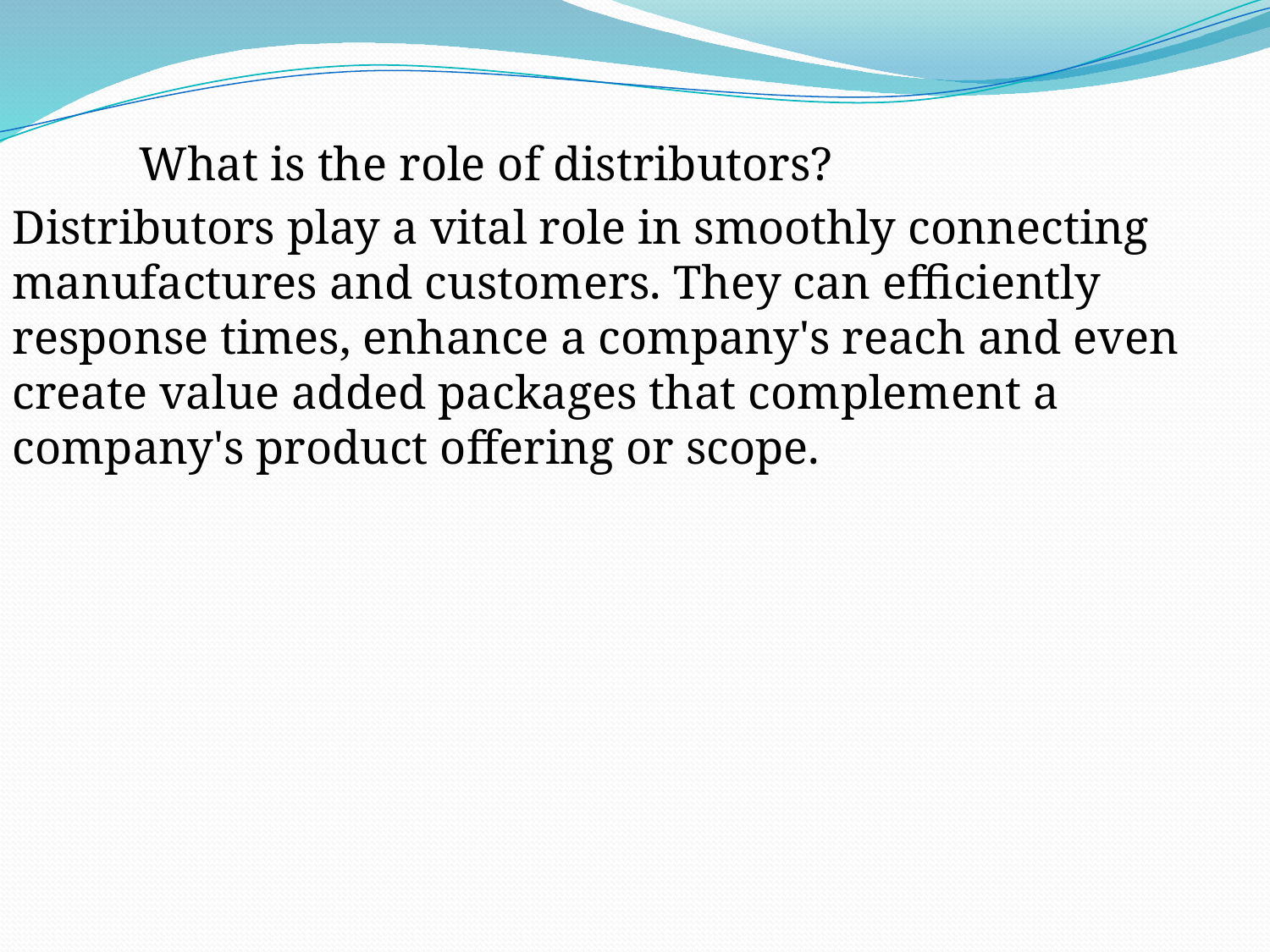

What is the role of distributors?
Distributors play a vital role in smoothly connecting manufactures and customers. They can efficiently  response times, enhance a company's reach and even create value added packages that complement a company's product offering or scope.